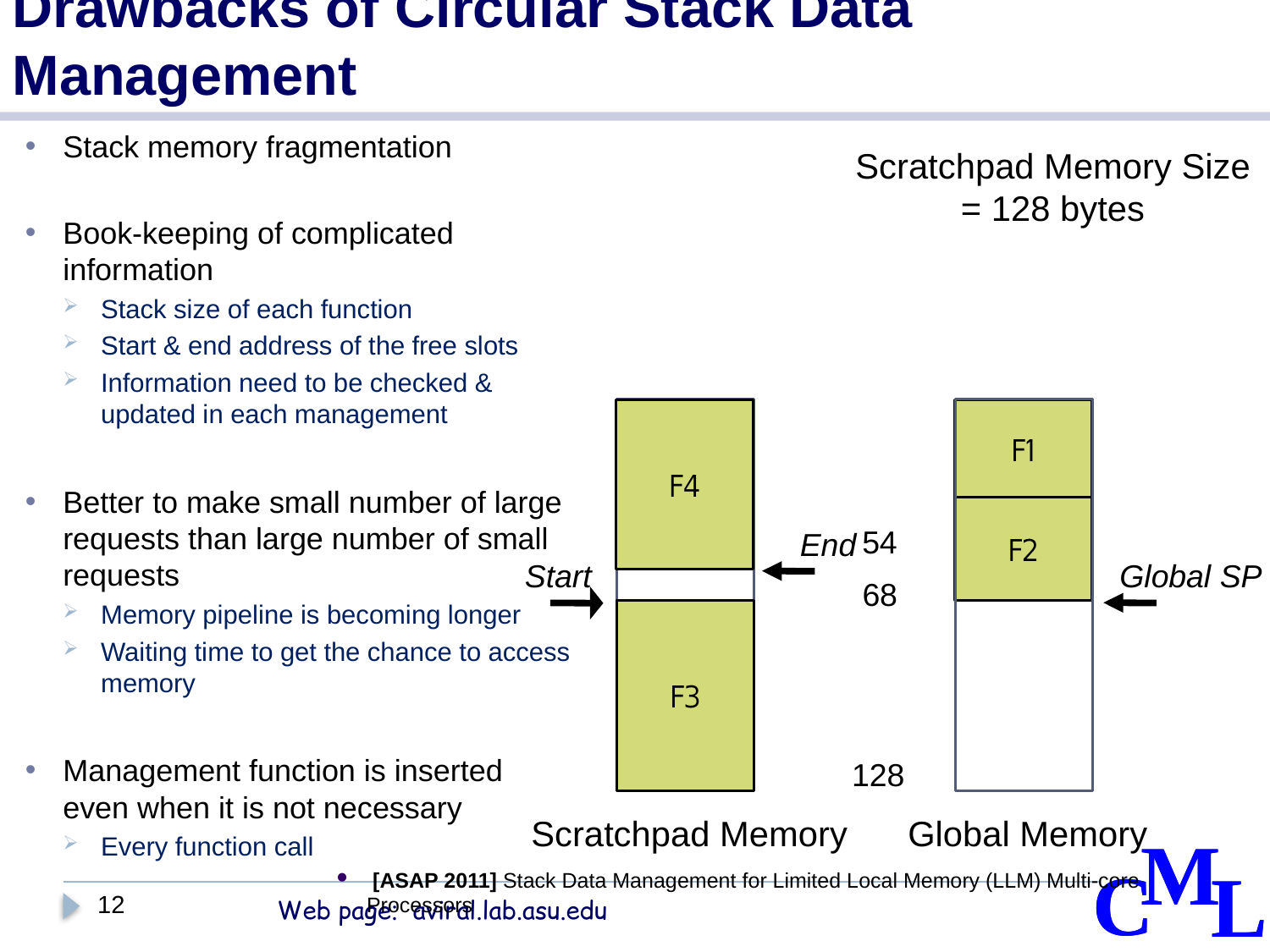

# Drawbacks of Circular Stack Data Management
Stack memory fragmentation

Book-keeping of complicated information
Stack size of each function
Start & end address of the free slots
Information need to be checked & updated in each management

Better to make small number of large requests than large number of small requests
Memory pipeline is becoming longer
Waiting time to get the chance to access memory

Management function is inserted even when it is not necessary
Every function call
Scratchpad Memory Size = 128 bytes

F4
F1
F2
54
End
Global SP
Start
68
F3
128
Scratchpad Memory
Global Memory
 [ASAP 2011] Stack Data Management for Limited Local Memory (LLM) Multi-core Processors
12